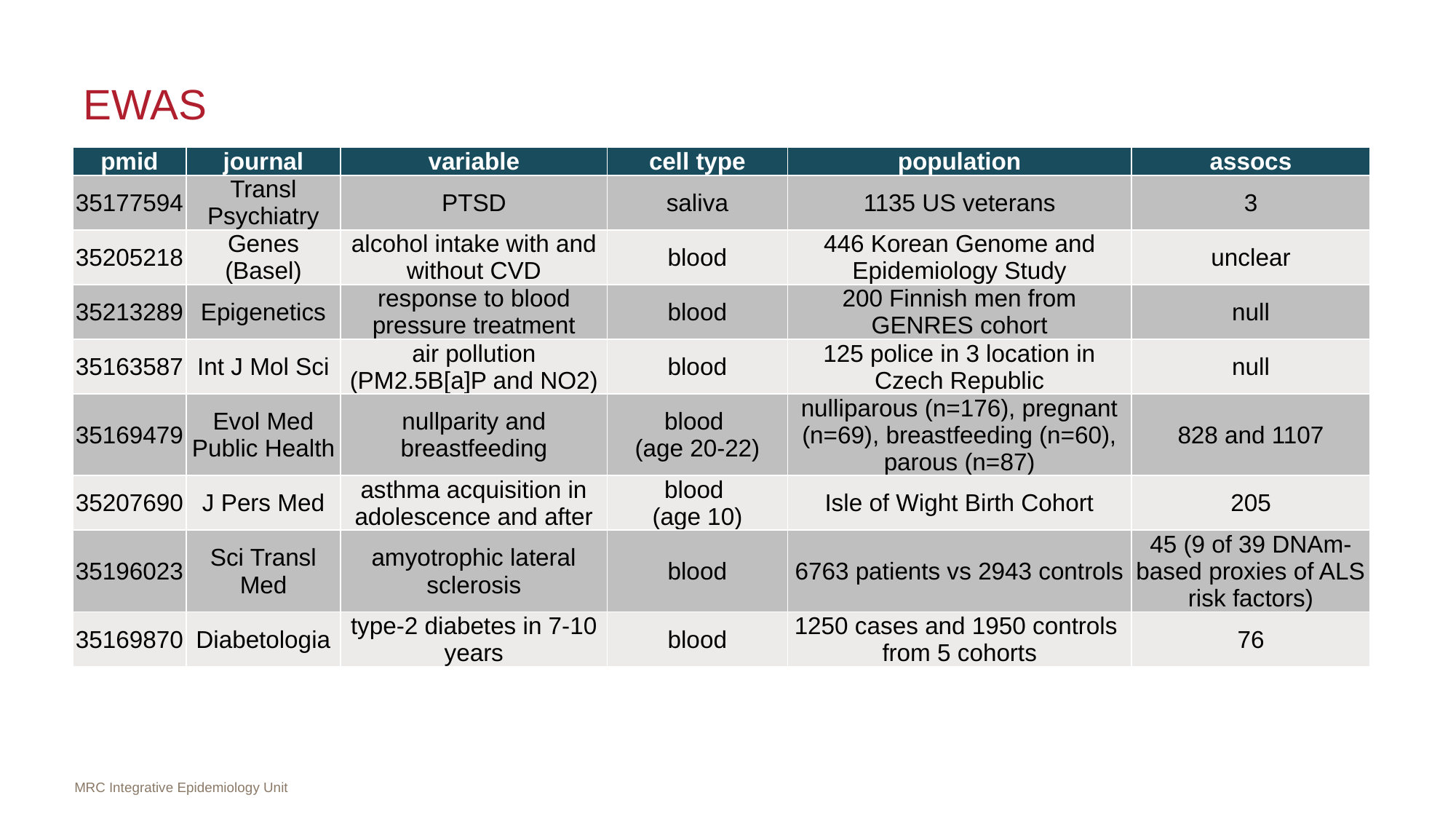

# EWAS
| pmid | journal | variable | cell type | population | assocs |
| --- | --- | --- | --- | --- | --- |
| 35177594 | Transl Psychiatry | PTSD | saliva | 1135 US veterans | 3 |
| 35205218 | Genes (Basel) | alcohol intake with and without CVD | blood | 446 Korean Genome and Epidemiology Study | unclear |
| 35213289 | Epigenetics | response to blood pressure treatment | blood | 200 Finnish men from GENRES cohort | null |
| 35163587 | Int J Mol Sci | air pollution (PM2.5B[a]P and NO2) | blood | 125 police in 3 location in Czech Republic | null |
| 35169479 | Evol Med Public Health | nullparity and breastfeeding | blood (age 20-22) | nulliparous (n=176), pregnant (n=69), breastfeeding (n=60), parous (n=87) | 828 and 1107 |
| 35207690 | J Pers Med | asthma acquisition in adolescence and after | blood (age 10) | Isle of Wight Birth Cohort | 205 |
| 35196023 | Sci Transl Med | amyotrophic lateral sclerosis | blood | 6763 patients vs 2943 controls | 45 (9 of 39 DNAm-based proxies of ALS risk factors) |
| 35169870 | Diabetologia | type-2 diabetes in 7-10 years | blood | 1250 cases and 1950 controls from 5 cohorts | 76 |